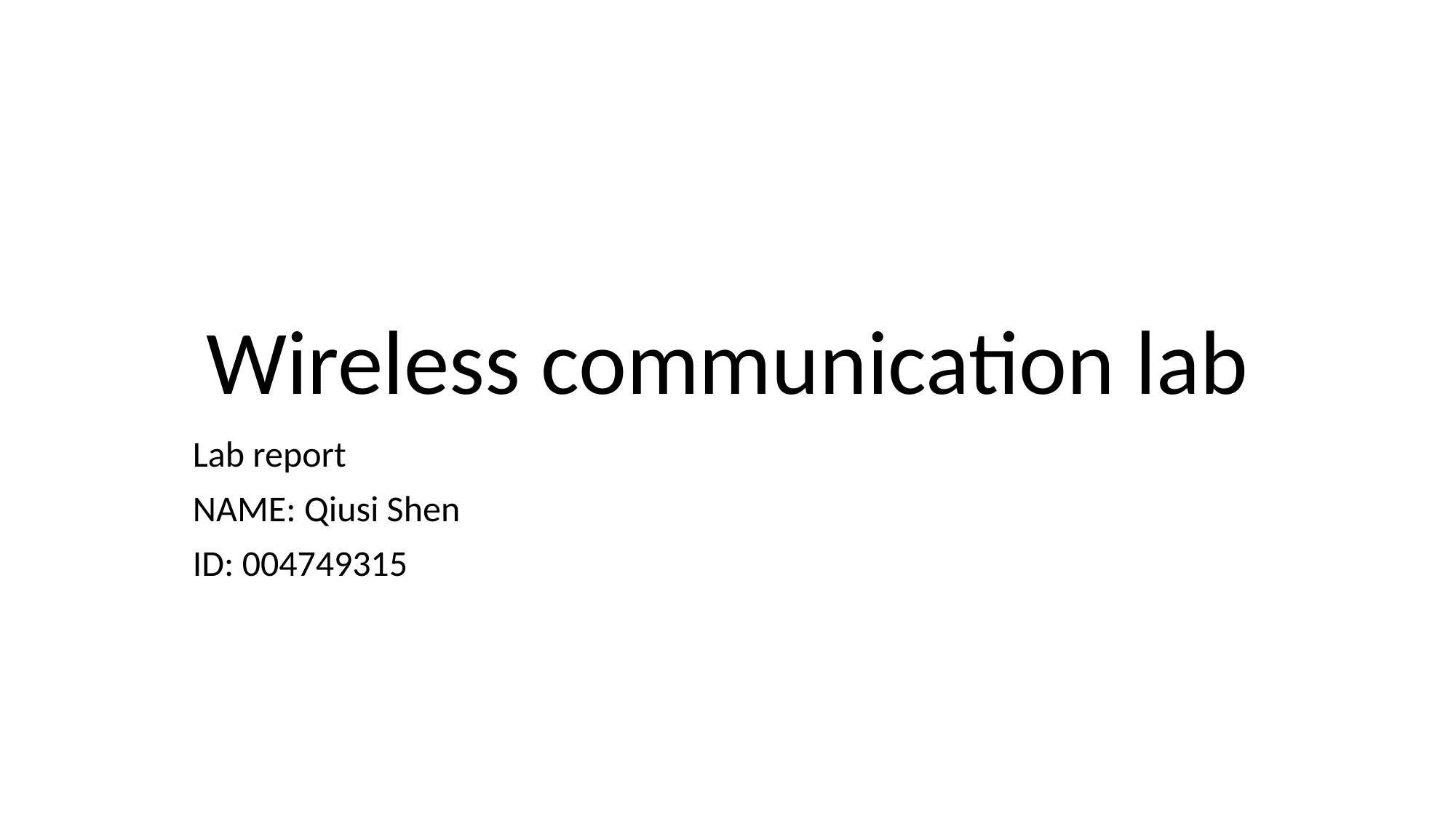

# Wireless communication lab
Lab report
NAME: Qiusi Shen
ID: 004749315